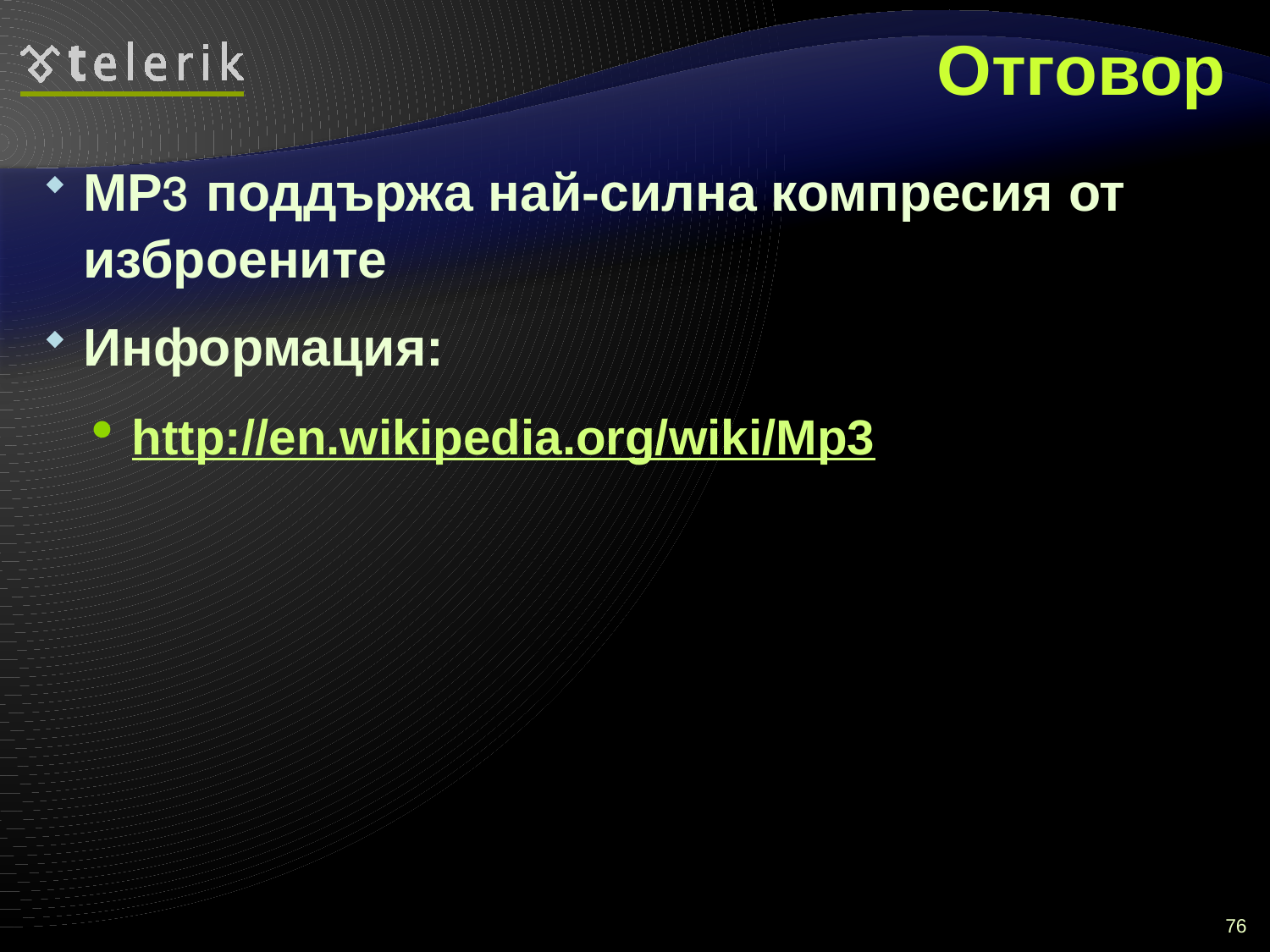

# Отговор
MP3 поддържа най-силна компресия от изброените
Информация:
http://en.wikipedia.org/wiki/Mp3
76